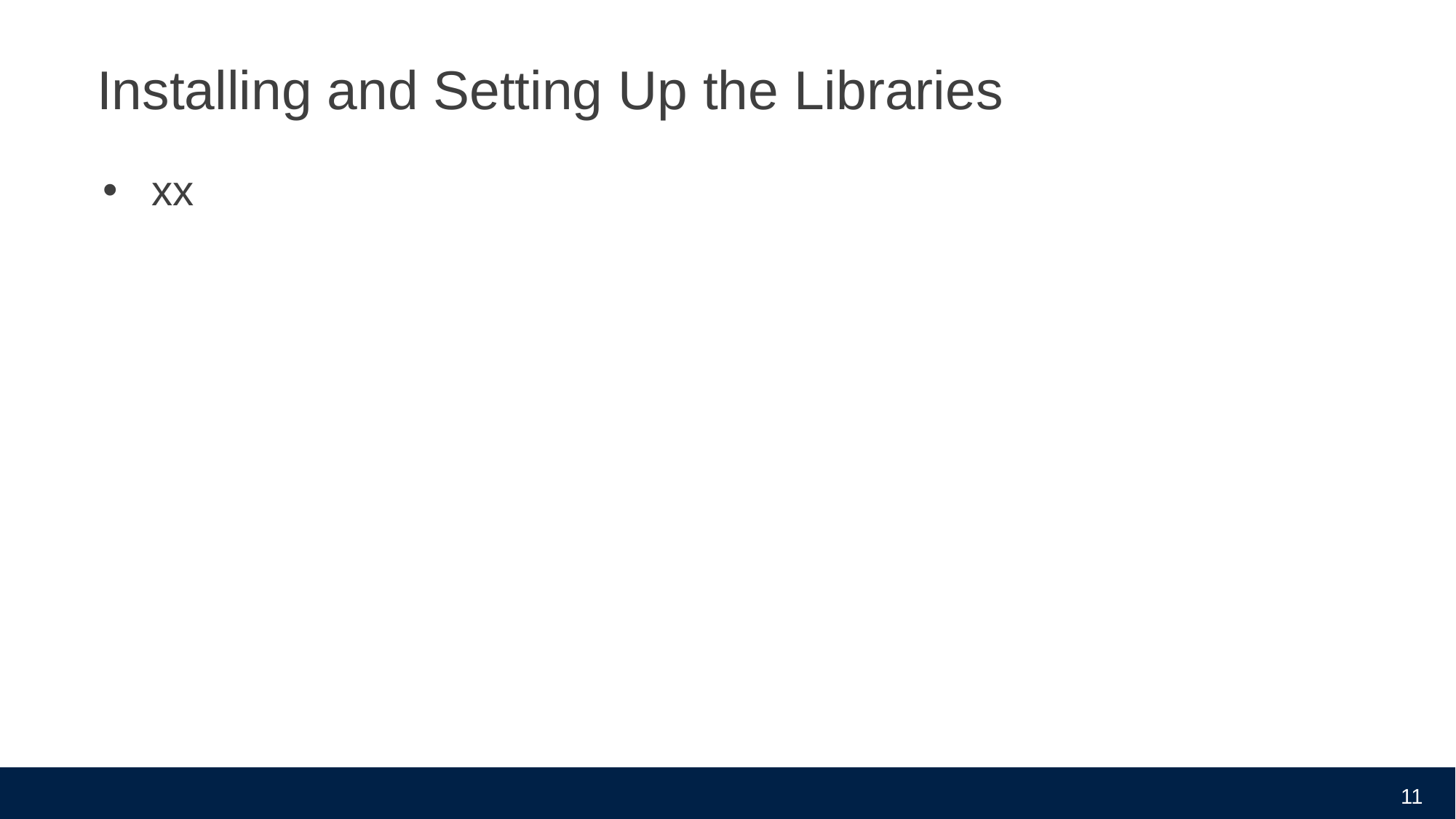

# Installing and Setting Up the Libraries
xx